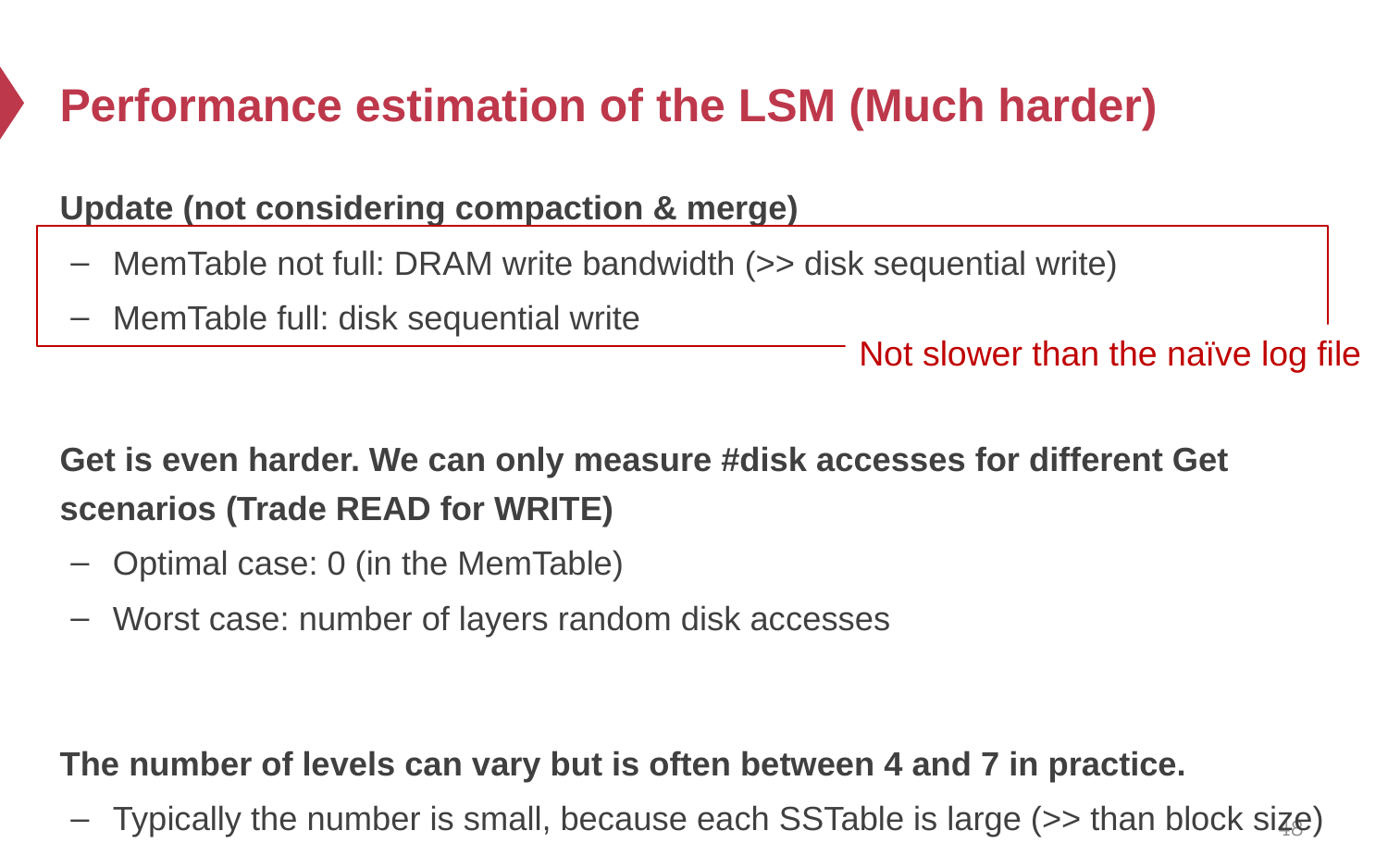

# Performance estimation of the LSM (Much harder)
Update (not considering compaction & merge)
MemTable not full: DRAM write bandwidth (>> disk sequential write)
MemTable full: disk sequential write

Get is even harder. We can only measure #disk accesses for different Get scenarios (Trade READ for WRITE)
Optimal case: 0 (in the MemTable)
Worst case: number of layers random disk accesses

The number of levels can vary but is often between 4 and 7 in practice.
Typically the number is small, because each SSTable is large (>> than block size)

Not slower than the naïve log file
48